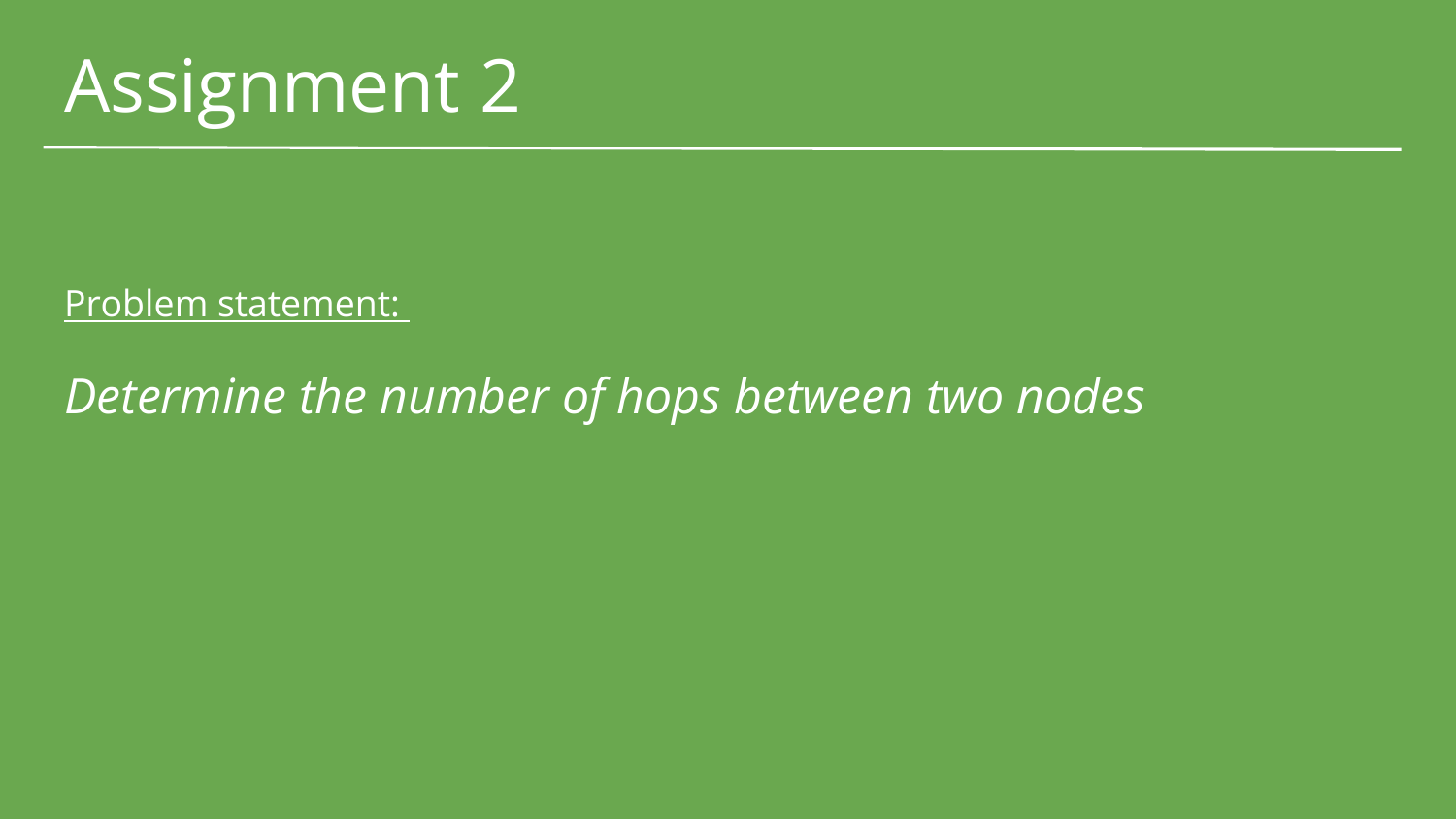

# Assignment 2

Problem statement:
Determine the number of hops between two nodes